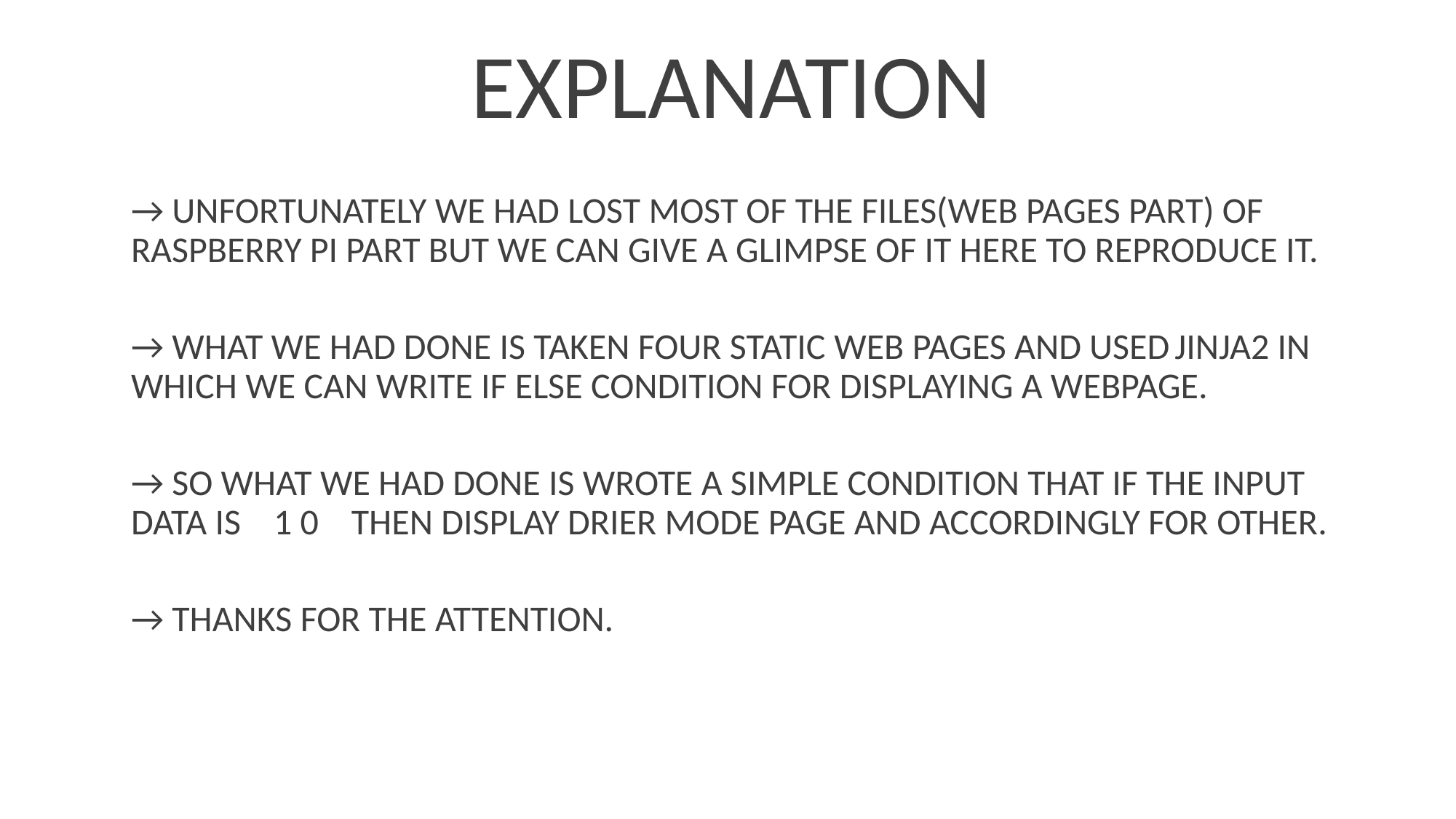

# EXPLANATION

→ UNFORTUNATELY WE HAD LOST MOST OF THE FILES(WEB PAGES PART) OF RASPBERRY PI PART BUT WE CAN GIVE A GLIMPSE OF IT HERE TO REPRODUCE IT.

→ WHAT WE HAD DONE IS TAKEN FOUR STATIC WEB PAGES AND USED JINJA2 IN WHICH WE CAN WRITE IF ELSE CONDITION FOR DISPLAYING A WEBPAGE.

→ SO WHAT WE HAD DONE IS WROTE A SIMPLE CONDITION THAT IF THE INPUT DATA IS    1 0    THEN DISPLAY DRIER MODE PAGE AND ACCORDINGLY FOR OTHER.

→ THANKS FOR THE ATTENTION.